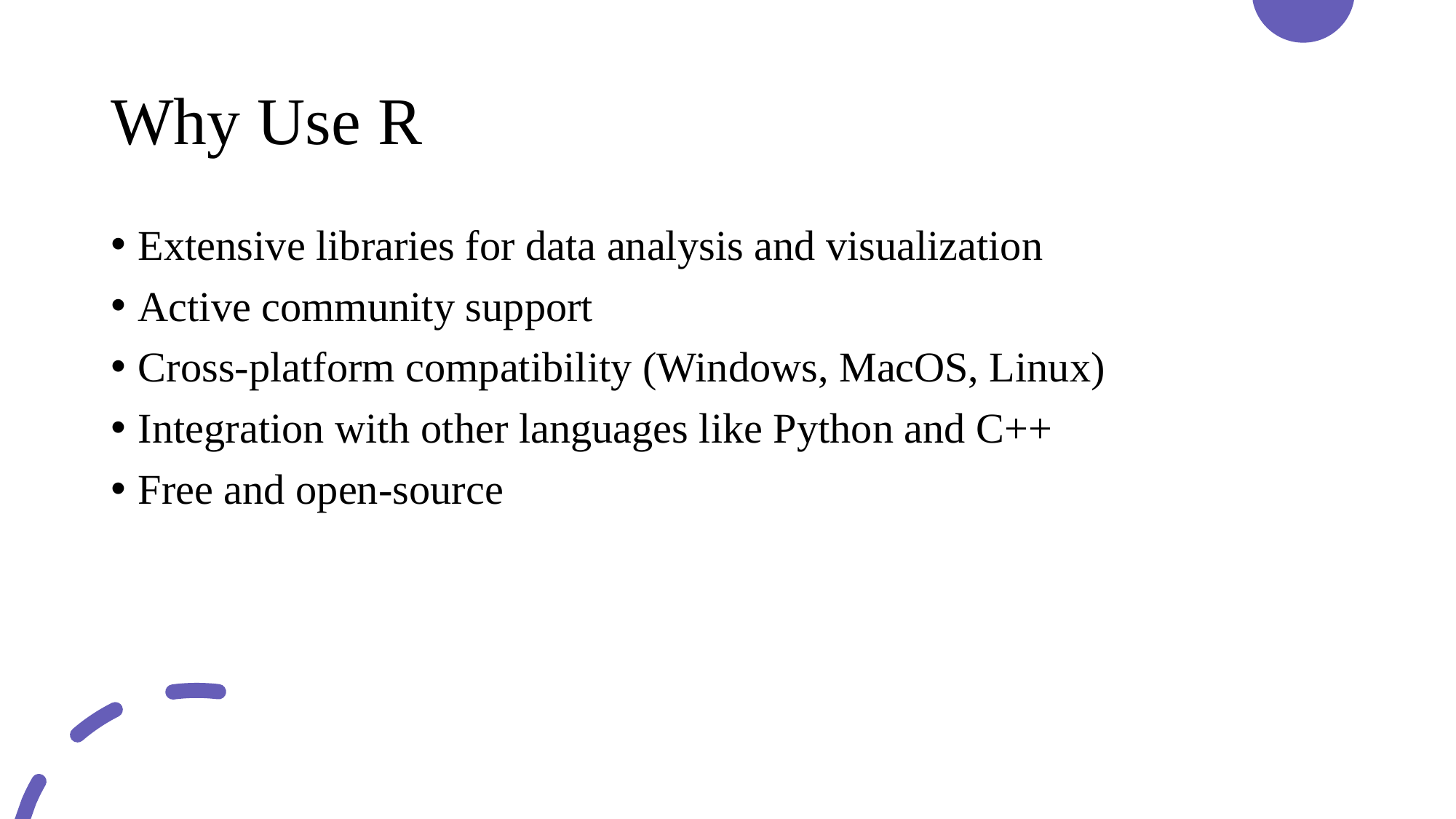

# Why Use R
Extensive libraries for data analysis and visualization
Active community support
Cross-platform compatibility (Windows, MacOS, Linux)
Integration with other languages like Python and C++
Free and open-source